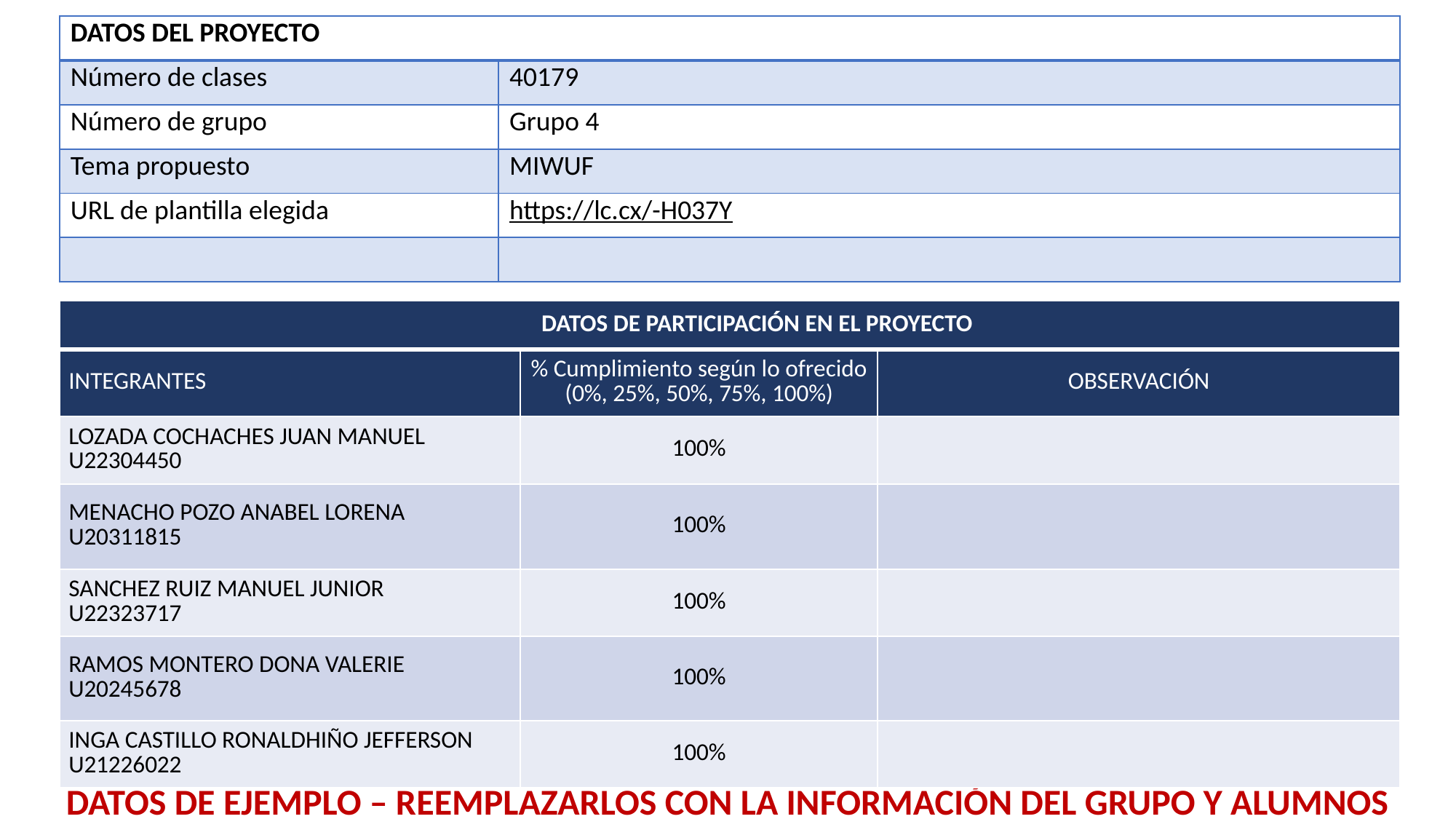

| DATOS DEL PROYECTO |  |
| --- | --- |
| Número de clases | 40179 |
| Número de grupo | Grupo 4 |
| Tema propuesto | MIWUF |
| URL de plantilla elegida | https://lc.cx/-H037Y |
|  |  |
| DATOS DE PARTICIPACIÓN EN EL PROYECTO |  |  |
| --- | --- | --- |
| INTEGRANTES | % Cumplimiento según lo ofrecido (0%, 25%, 50%, 75%, 100%) | OBSERVACIÓN |
| LOZADA COCHACHES JUAN MANUEL U22304450 | 100% |  |
| MENACHO POZO ANABEL LORENA U20311815 | 100% |  |
| SANCHEZ RUIZ MANUEL JUNIOR U22323717 | 100% |  |
| RAMOS MONTERO DONA VALERIE U20245678 | 100% |  |
| INGA CASTILLO RONALDHIÑO JEFFERSON U21226022 | 100% |  |
DATOS DE EJEMPLO – REEMPLAZARLOS CON LA INFORMACIÓN DEL GRUPO Y ALUMNOS